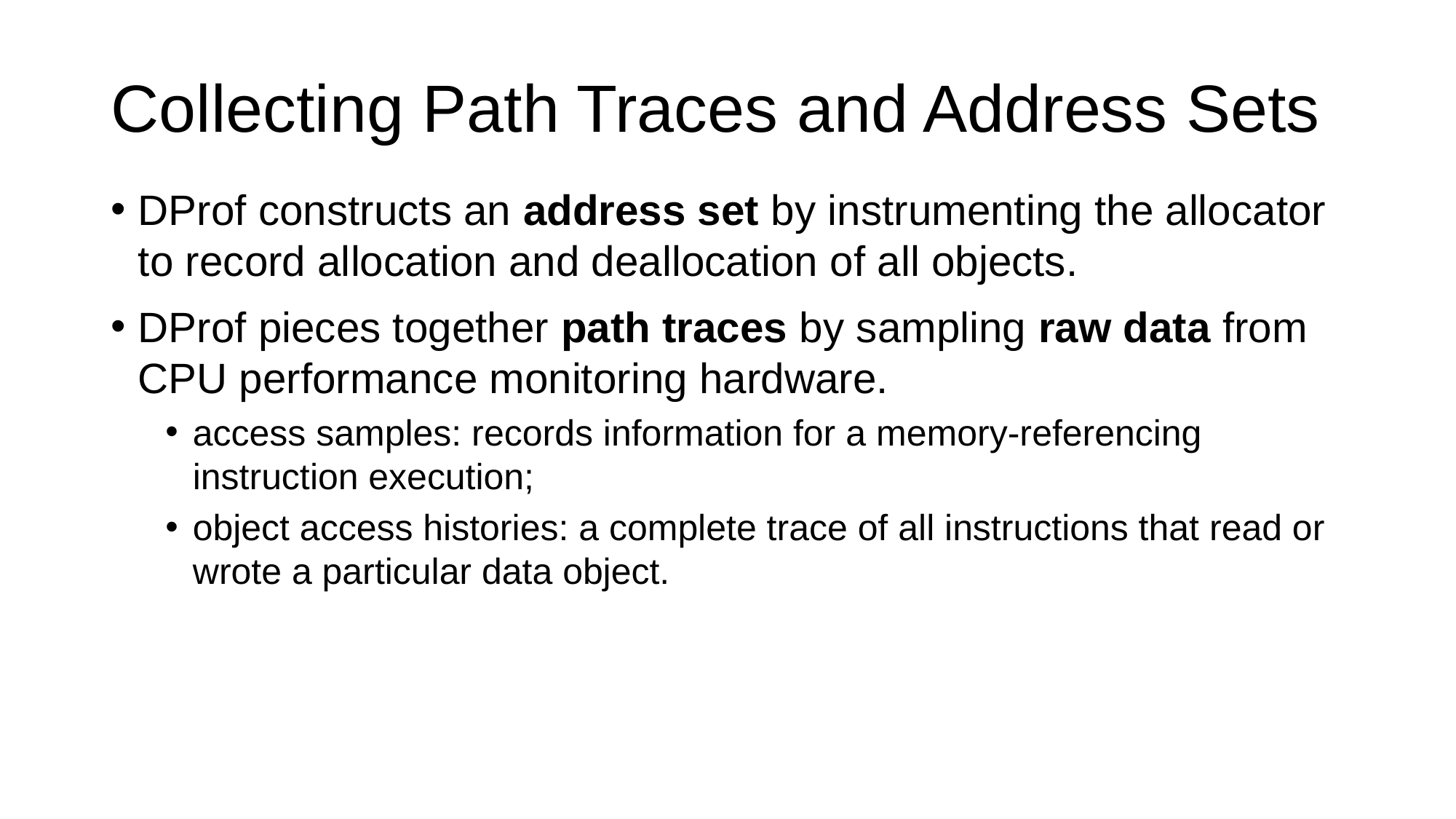

# Collecting Path Traces and Address Sets
DProf constructs an address set by instrumenting the allocator to record allocation and deallocation of all objects.
DProf pieces together path traces by sampling raw data from CPU performance monitoring hardware.
access samples: records information for a memory-referencing instruction execution;
object access histories: a complete trace of all instructions that read or wrote a particular data object.